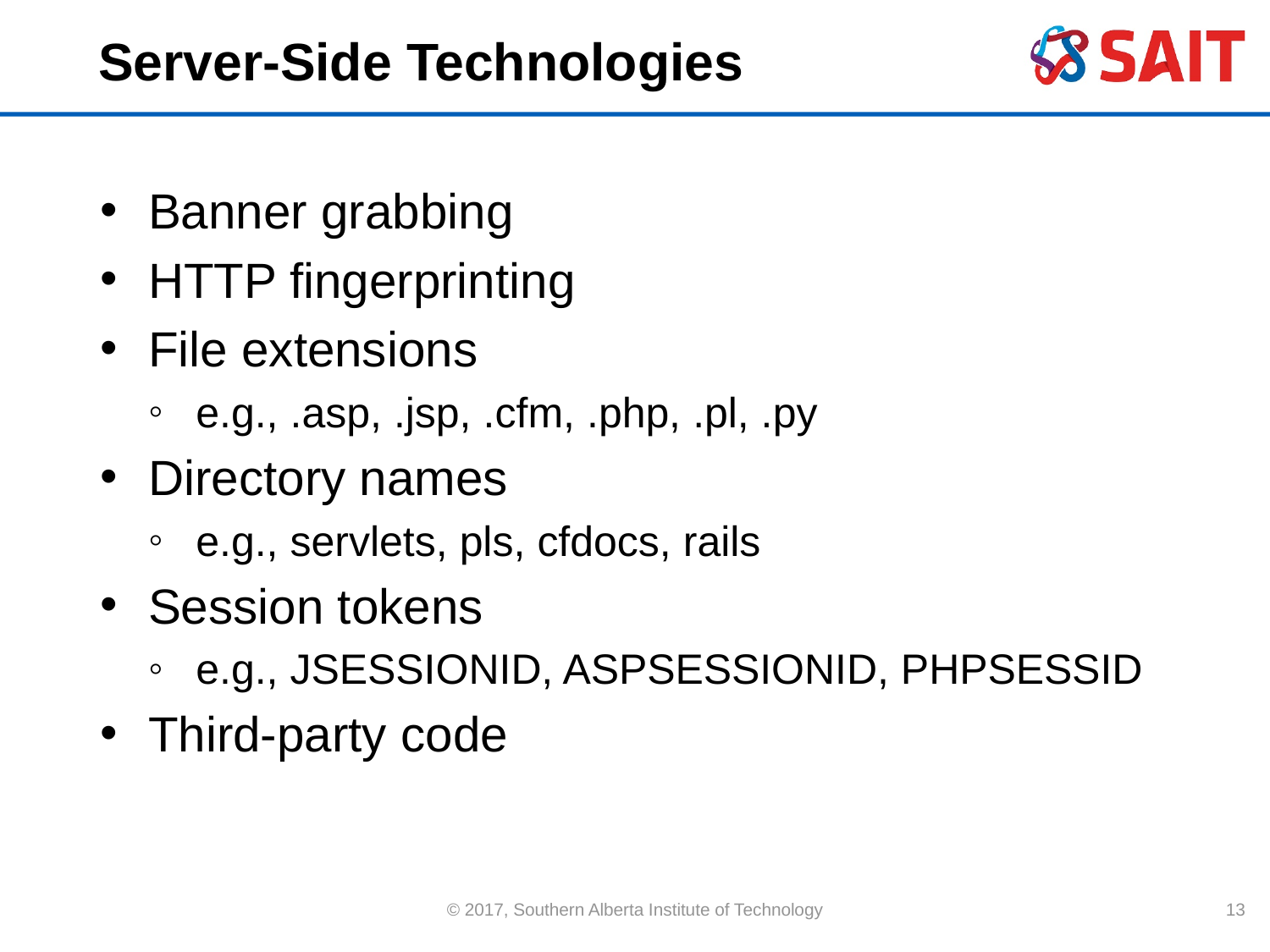

# Server-Side Technologies
Banner grabbing
HTTP fingerprinting
File extensions
e.g., .asp, .jsp, .cfm, .php, .pl, .py
Directory names
e.g., servlets, pls, cfdocs, rails
Session tokens
e.g., JSESSIONID, ASPSESSIONID, PHPSESSID
Third-party code